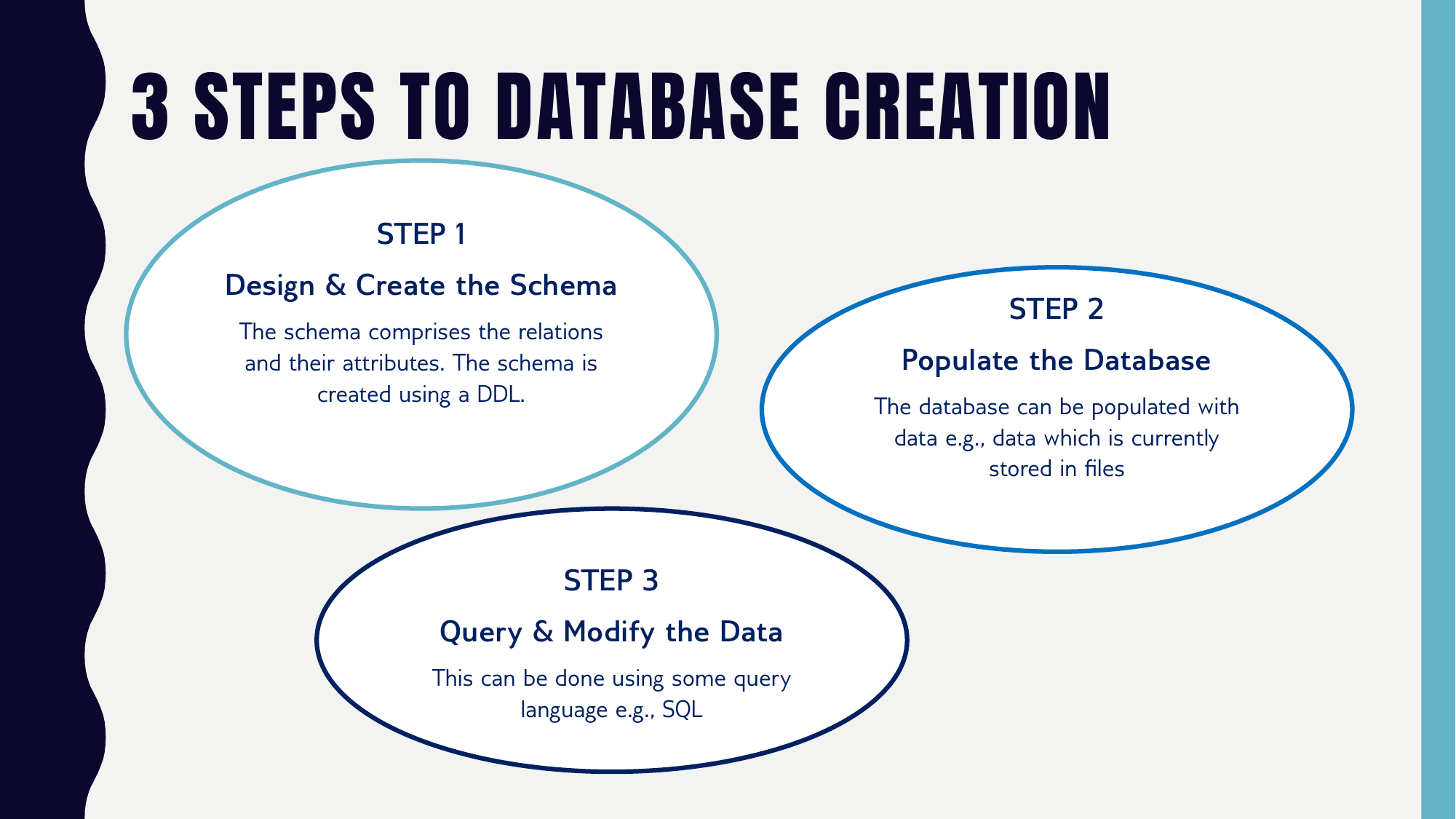

3 steps to database creation
STEP 1
Design & Create the Schema
The schema comprises the relations and their attributes. The schema is created using a DDL.

STEP 2
Populate the Database
The database can be populated with data e.g., data which is currently stored in files

STEP 3
Query & Modify the Data
This can be done using some query language e.g., SQL